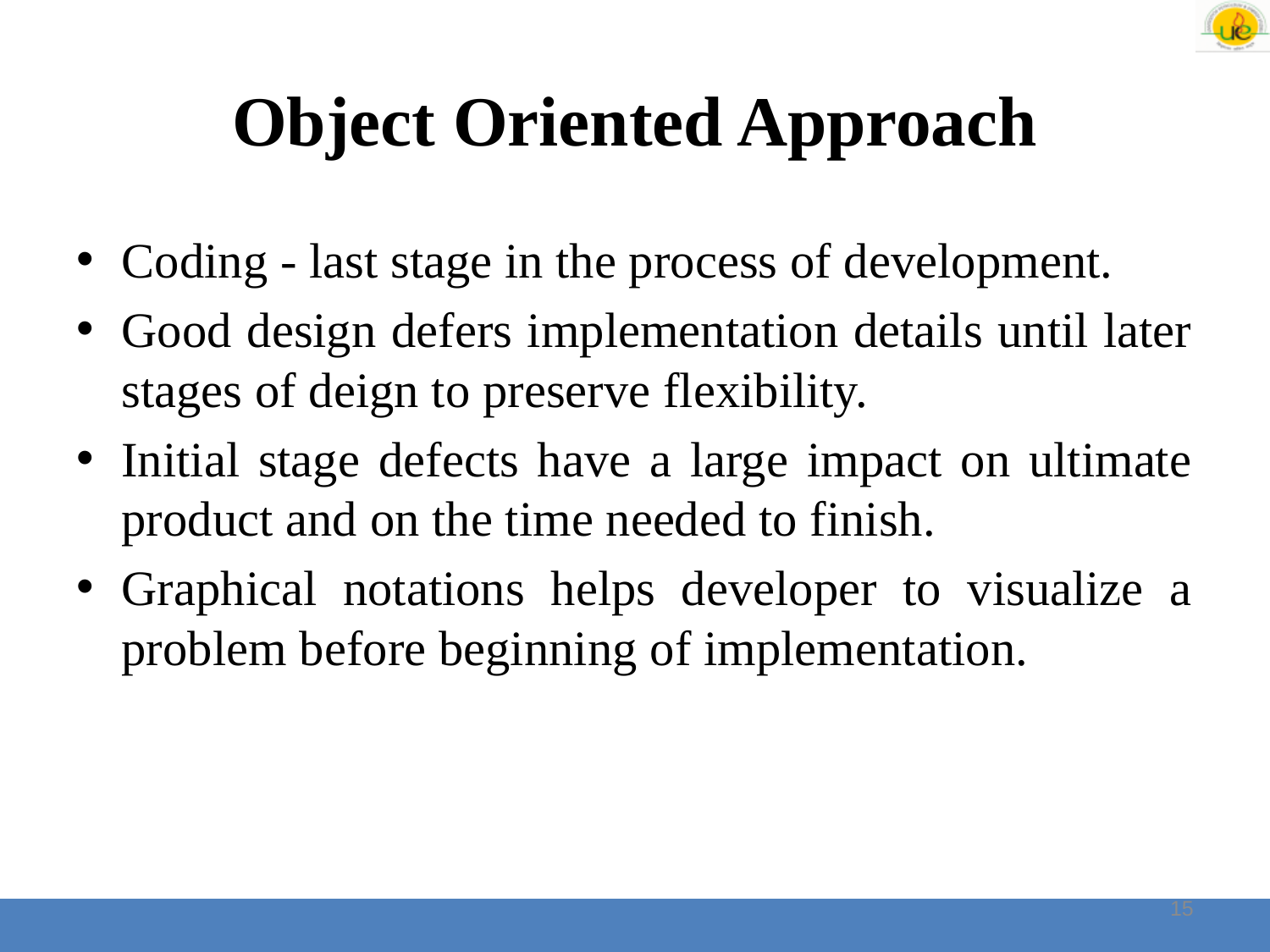

# Object Oriented Approach
Coding - last stage in the process of development.
Good design defers implementation details until later stages of deign to preserve flexibility.
Initial stage defects have a large impact on ultimate product and on the time needed to finish.
Graphical notations helps developer to visualize a problem before beginning of implementation.
15